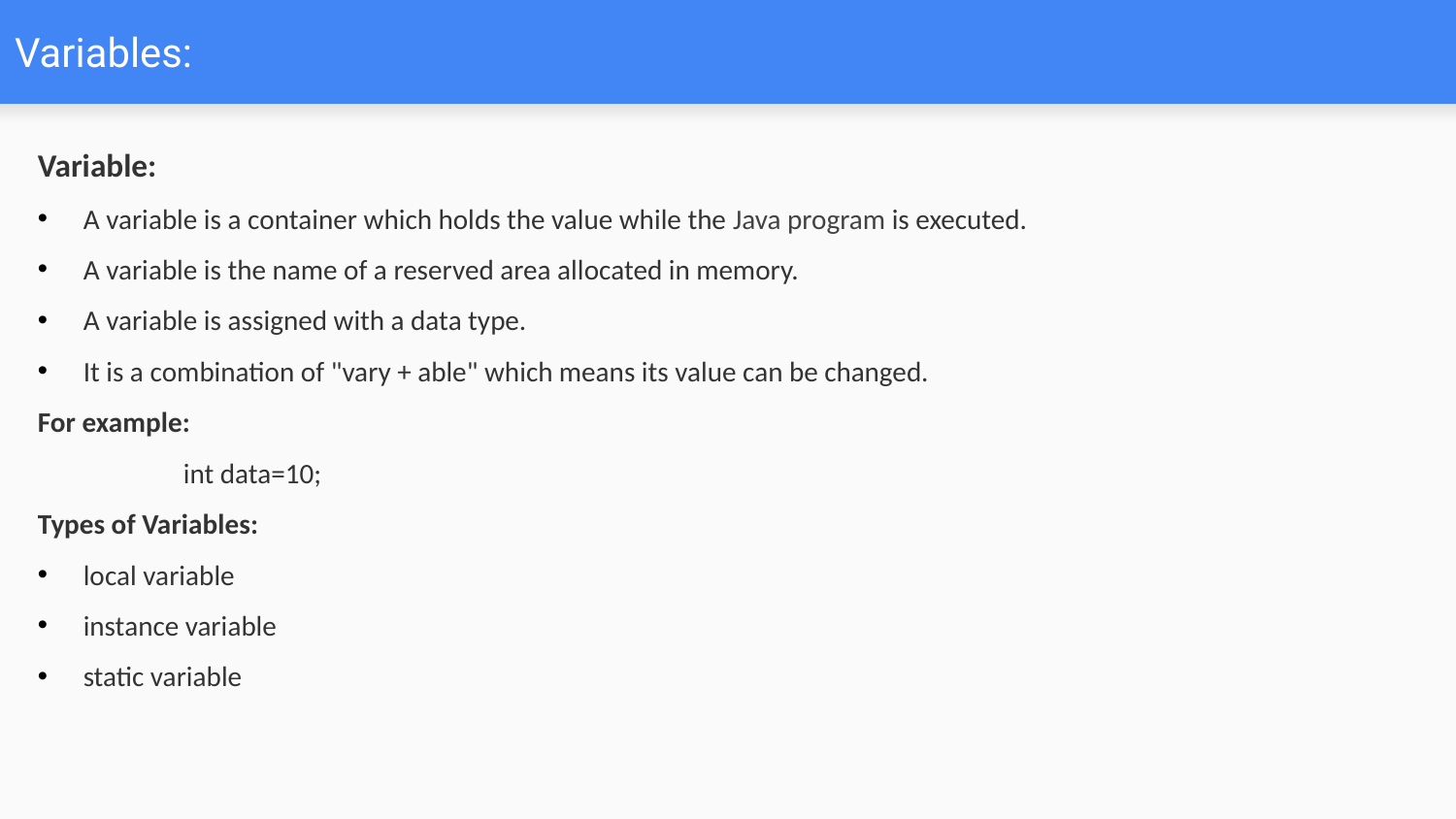

# Variables:
Variable:
A variable is a container which holds the value while the Java program is executed.
A variable is the name of a reserved area allocated in memory.
A variable is assigned with a data type.
It is a combination of "vary + able" which means its value can be changed.
For example:
	int data=10;
Types of Variables:
local variable
instance variable
static variable